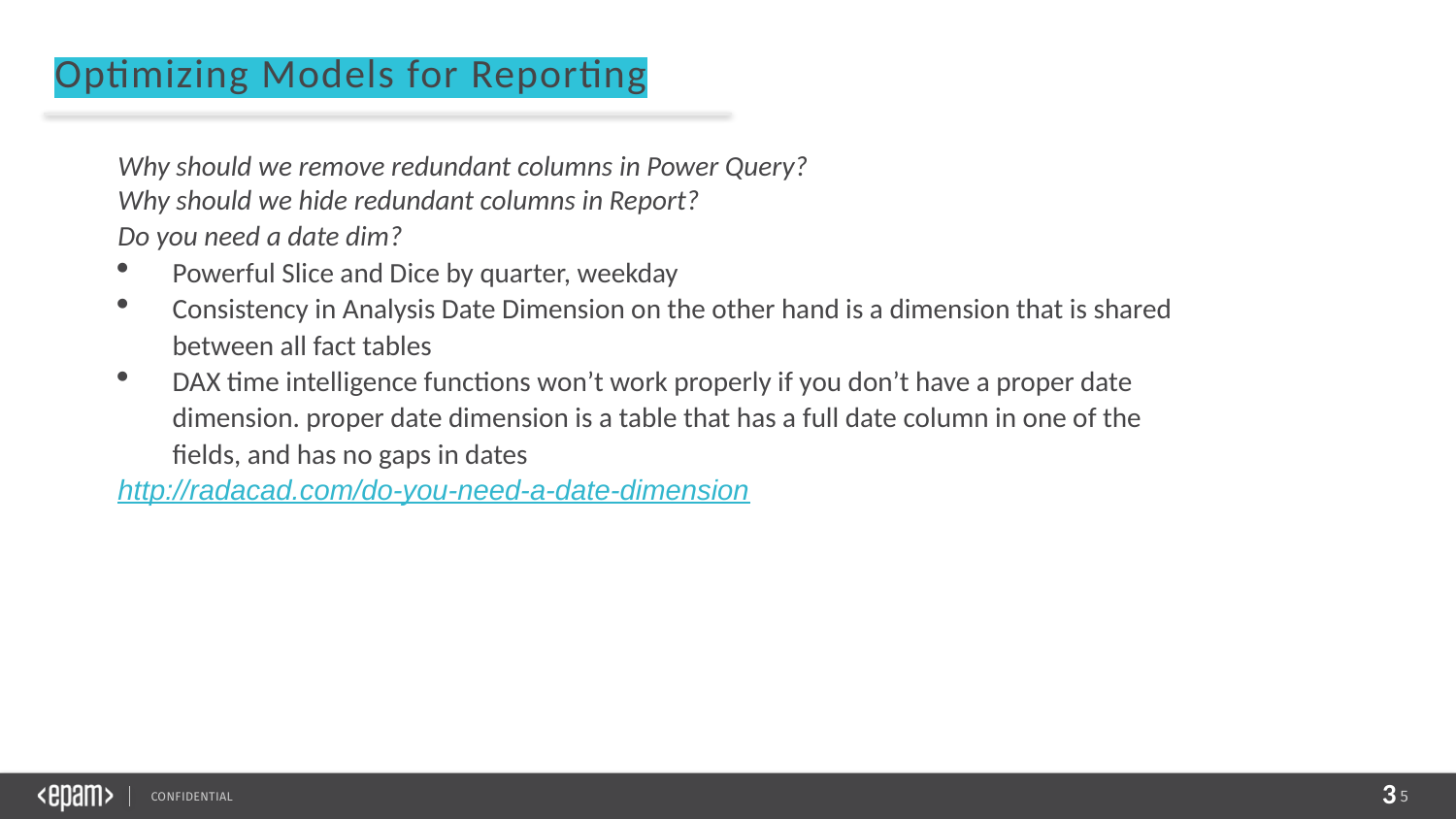

Optimizing Models for Reporting
Why should we remove redundant columns in Power Query?
Why should we hide redundant columns in Report?
Do you need a date dim?
Powerful Slice and Dice by quarter, weekday
Consistency in Analysis Date Dimension on the other hand is a dimension that is shared between all fact tables
DAX time intelligence functions won’t work properly if you don’t have a proper date dimension. proper date dimension is a table that has a full date column in one of the fields, and has no gaps in dates
http://radacad.com/do-you-need-a-date-dimension

3